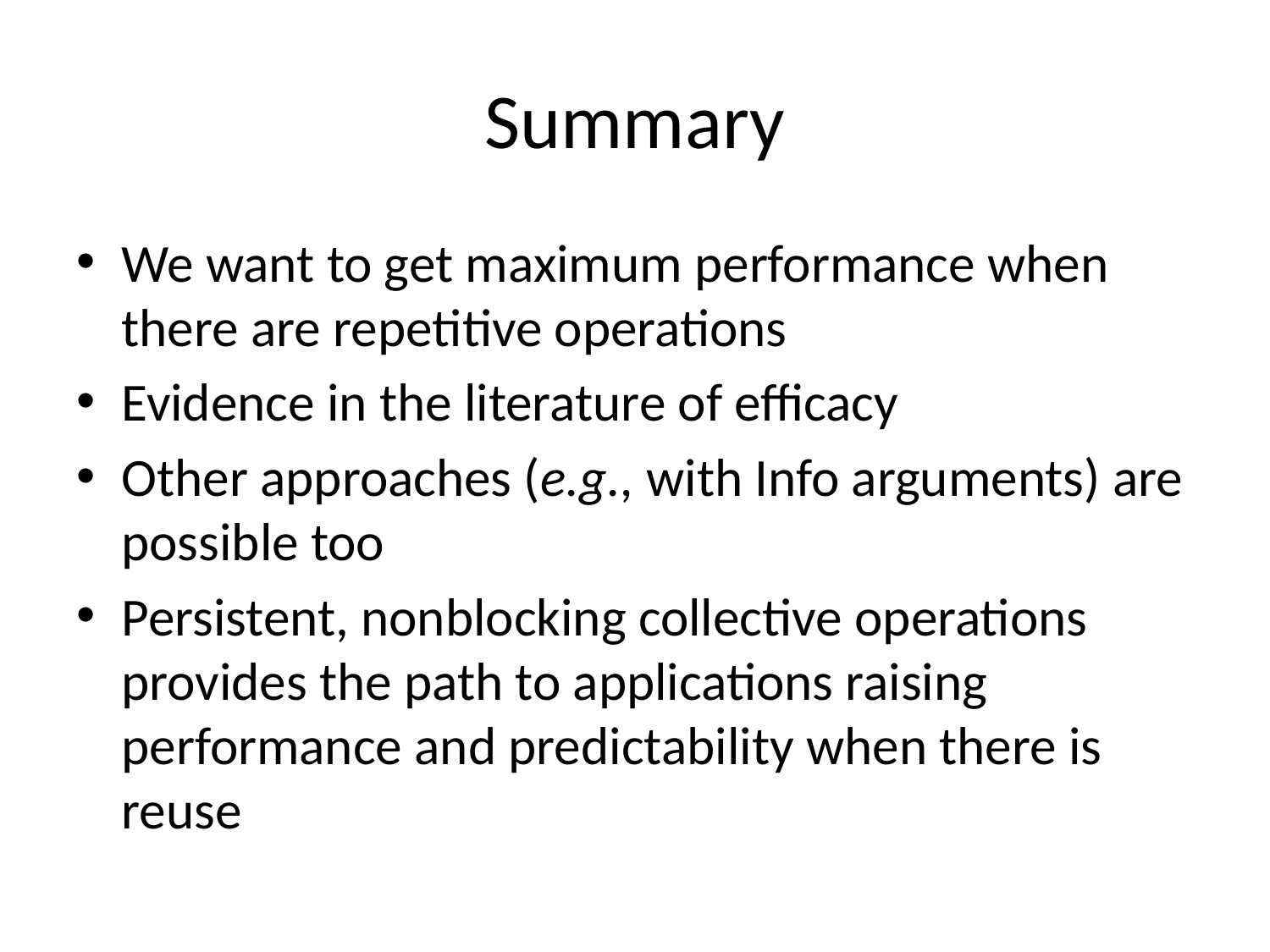

# Summary
We want to get maximum performance when there are repetitive operations
Evidence in the literature of efficacy
Other approaches (e.g., with Info arguments) are possible too
Persistent, nonblocking collective operations provides the path to applications raising performance and predictability when there is reuse